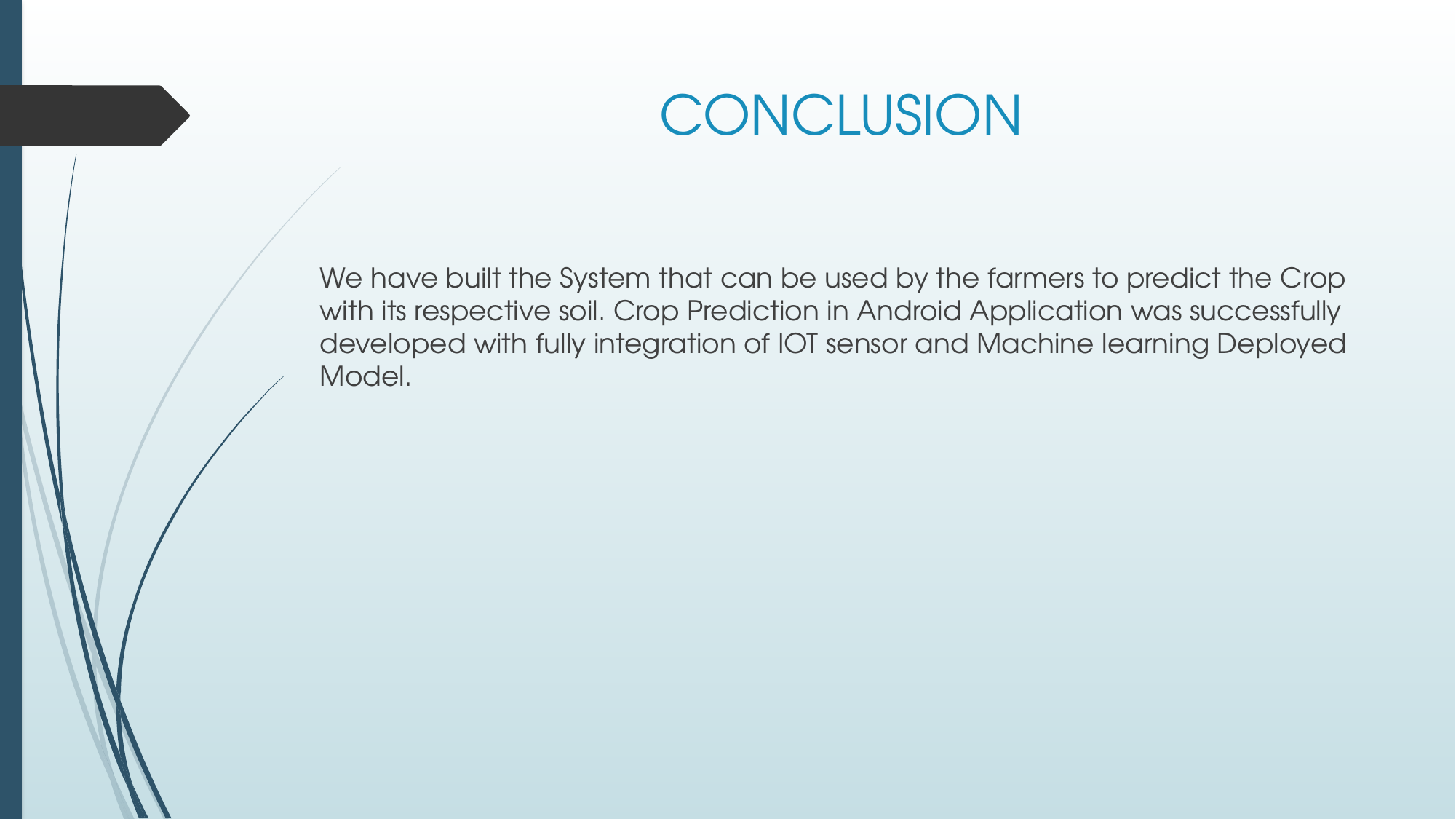

# CONCLUSION
We have built the System that can be used by the farmers to predict the Crop with its respective soil. Crop Prediction in Android Application was successfully developed with fully integration of IOT sensor and Machine learning Deployed Model.